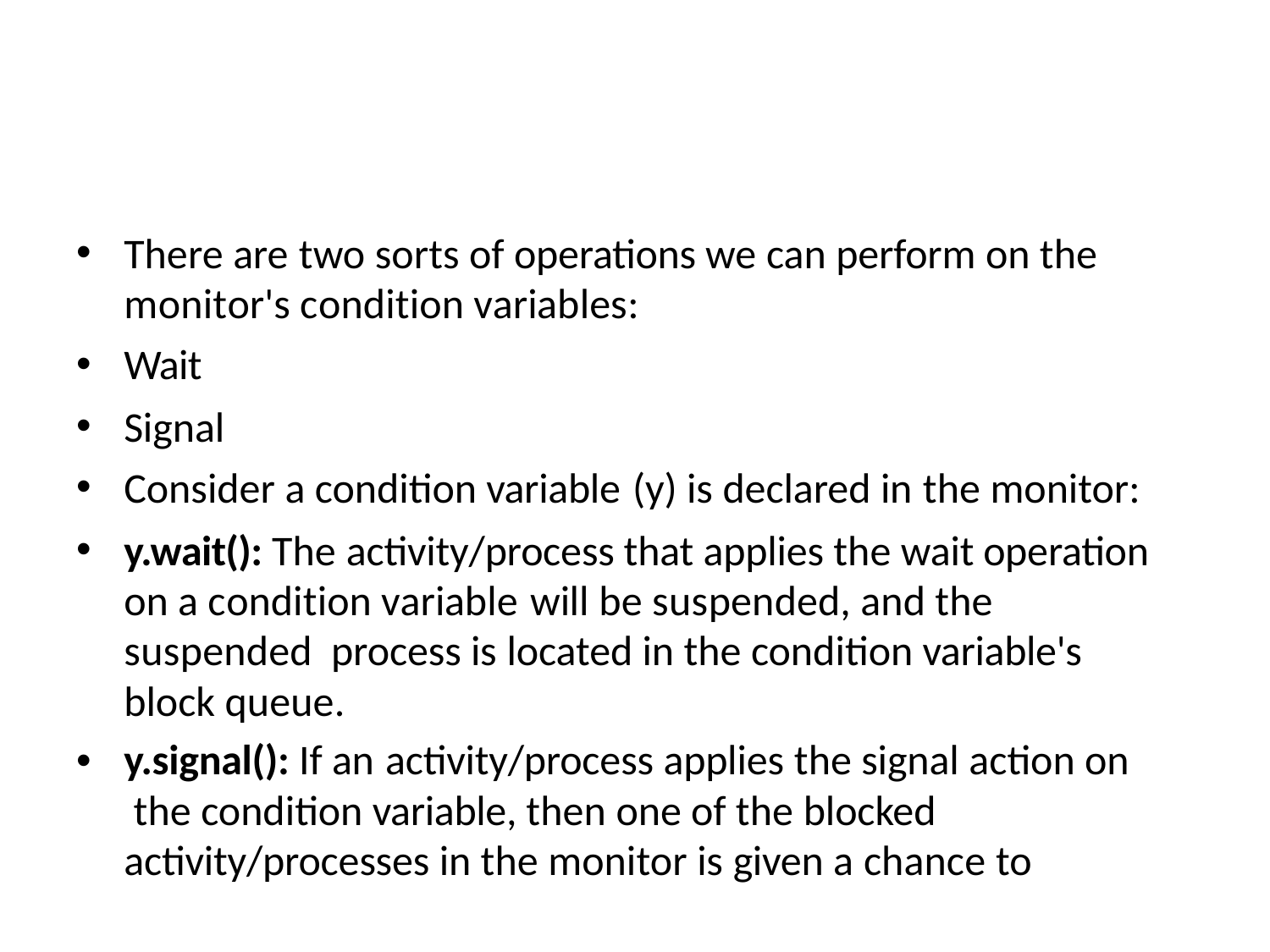

There are two sorts of operations we can perform on the
monitor's condition variables:
Wait
Signal
Consider a condition variable (y) is declared in the monitor:
y.wait(): The activity/process that applies the wait operation  on a condition variable will be suspended, and the suspended  process is located in the condition variable's block queue.
y.signal(): If an activity/process applies the signal action on  the condition variable, then one of the blocked  activity/processes in the monitor is given a chance to